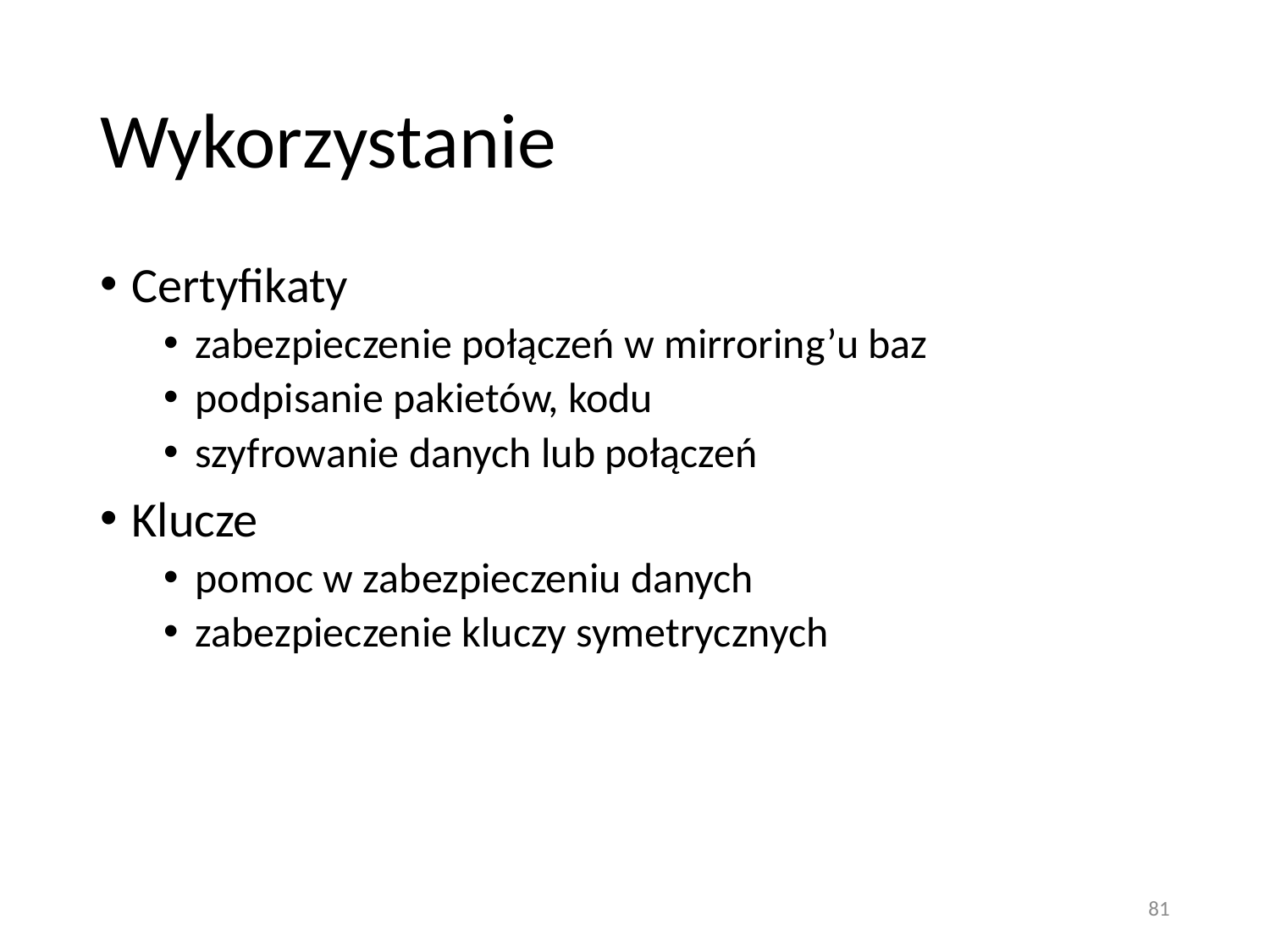

# Wykorzystanie
Certyfikaty
zabezpieczenie połączeń w mirroring’u baz
podpisanie pakietów, kodu
szyfrowanie danych lub połączeń
Klucze
pomoc w zabezpieczeniu danych
zabezpieczenie kluczy symetrycznych
81